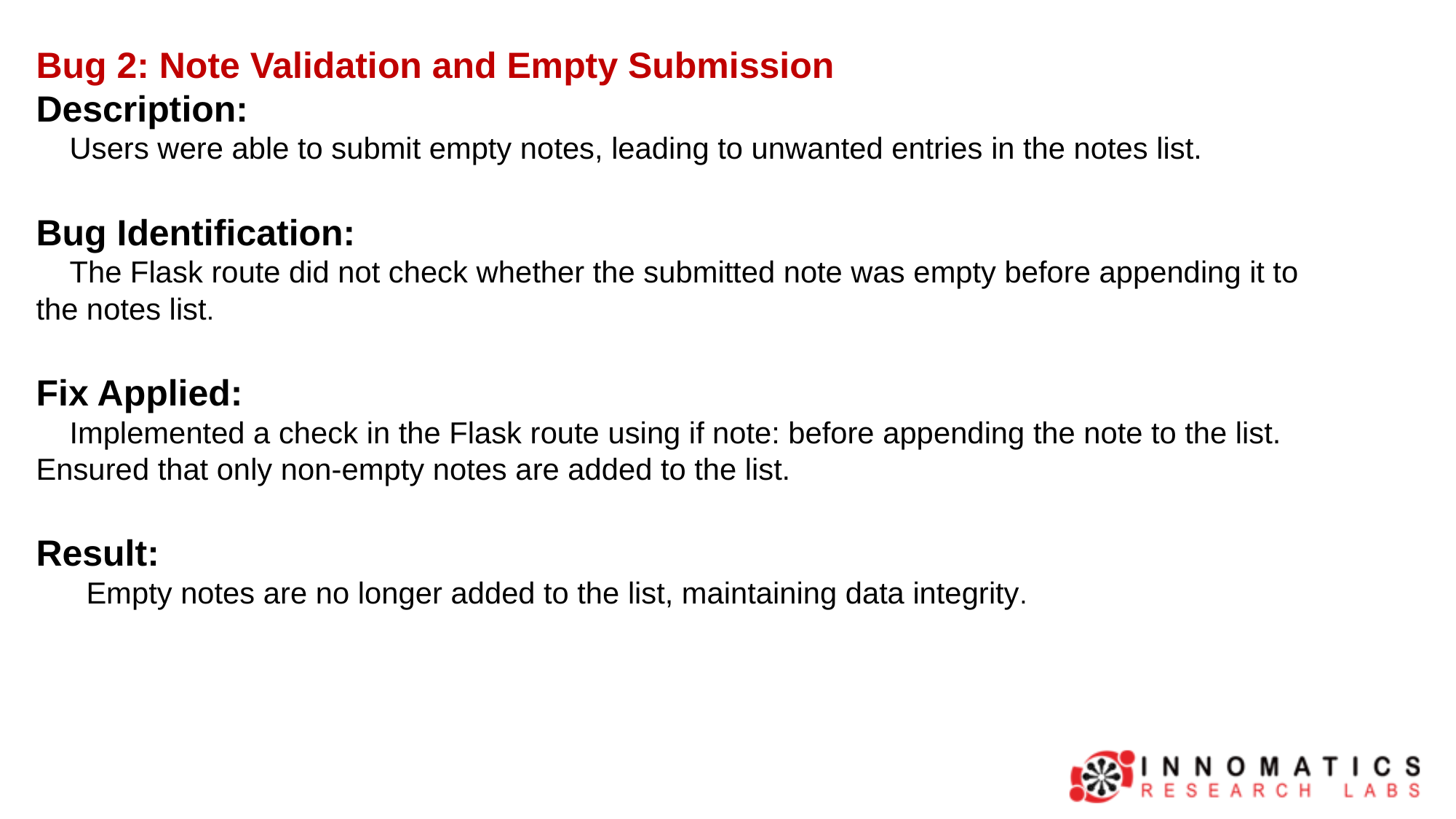

Bug 2: Note Validation and Empty Submission
Description:
    Users were able to submit empty notes, leading to unwanted entries in the notes list.

Bug Identification:
    The Flask route did not check whether the submitted note was empty before appending it to the notes list.

Fix Applied:
    Implemented a check in the Flask route using if note: before appending the note to the list.
Ensured that only non-empty notes are added to the list.

Result:
      Empty notes are no longer added to the list, maintaining data integrity.